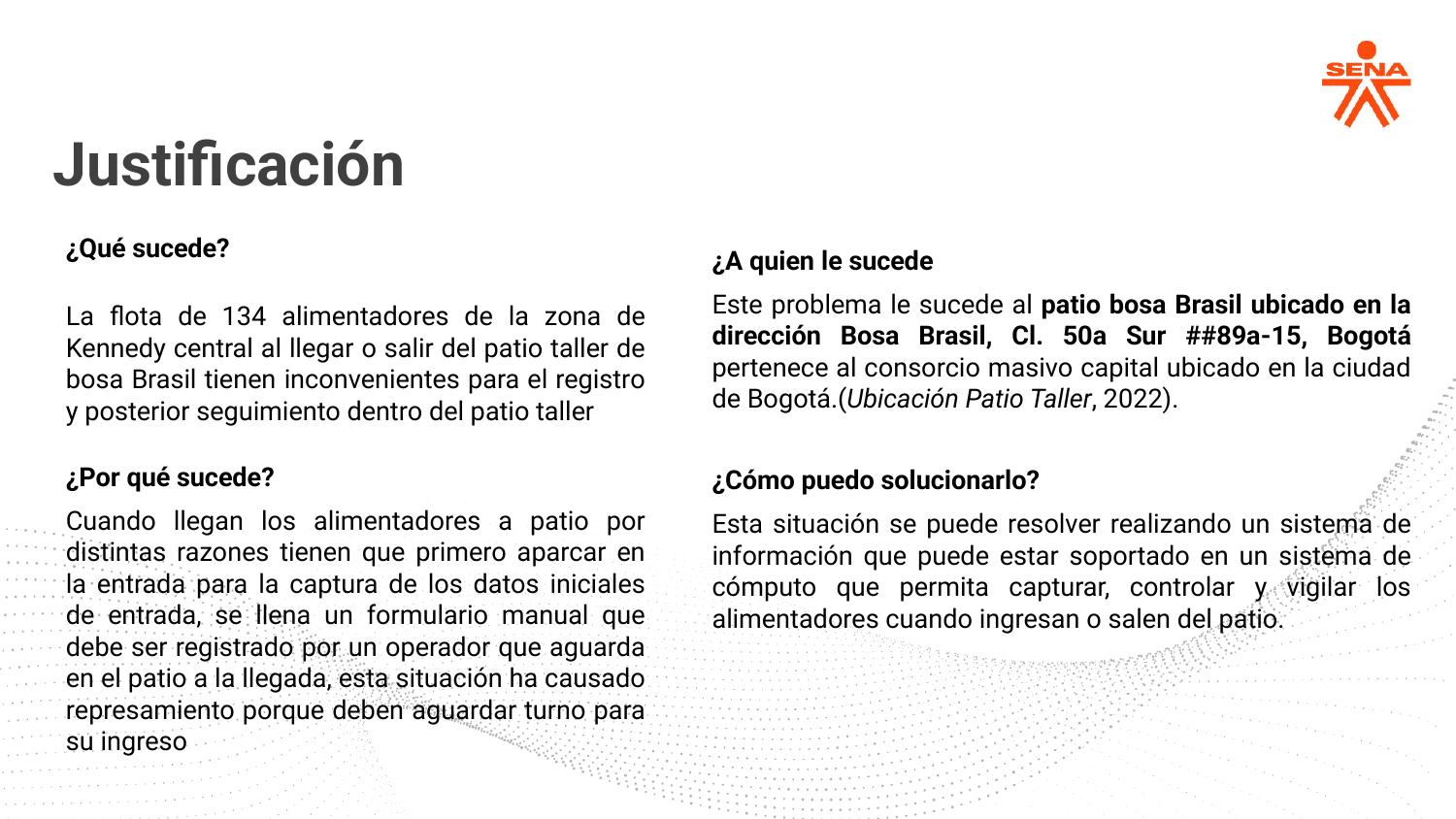

Justificación
¿Qué sucede?
La flota de 134 alimentadores de la zona de Kennedy central al llegar o salir del patio taller de bosa Brasil tienen inconvenientes para el registro y posterior seguimiento dentro del patio taller
¿A quien le sucede
Este problema le sucede al patio bosa Brasil ubicado en la dirección Bosa Brasil, Cl. 50a Sur ##89a-15, Bogotá pertenece al consorcio masivo capital ubicado en la ciudad de Bogotá.(Ubicación Patio Taller, 2022).
¿Por qué sucede?
Cuando llegan los alimentadores a patio por distintas razones tienen que primero aparcar en la entrada para la captura de los datos iniciales de entrada, se llena un formulario manual que debe ser registrado por un operador que aguarda en el patio a la llegada, esta situación ha causado represamiento porque deben aguardar turno para su ingreso
¿Cómo puedo solucionarlo?
Esta situación se puede resolver realizando un sistema de información que puede estar soportado en un sistema de cómputo que permita capturar, controlar y vigilar los alimentadores cuando ingresan o salen del patio.